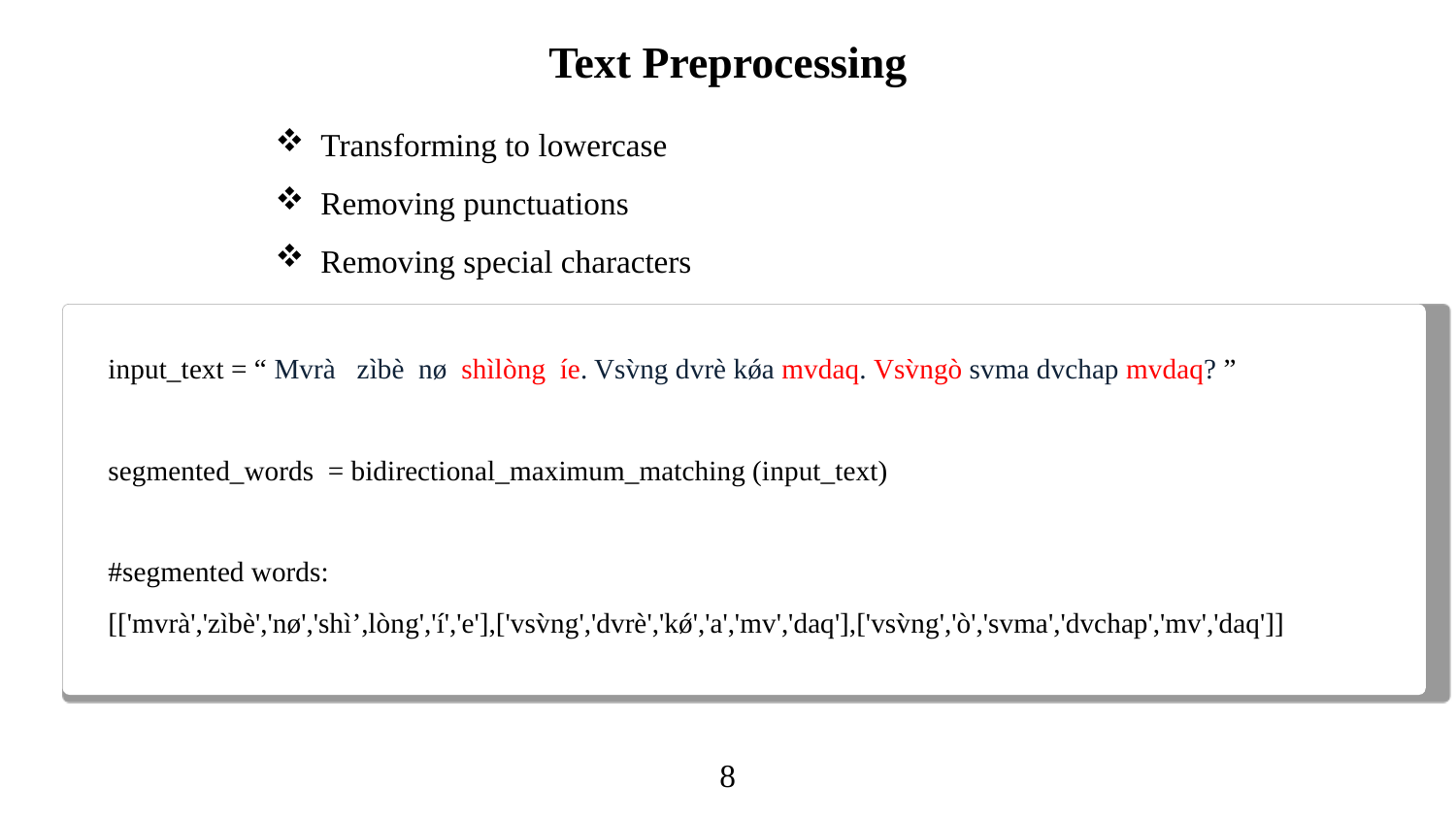

Text Preprocessing
Transforming to lowercase
Removing punctuations
Removing special characters

input_text = “ Mvrà   zìbè  nø  shìlòng  íe. Vsv̀ng dvrè kǿa mvdaq. Vsv̀ngò svma dvchap mvdaq? ”

segmented_words  = bidirectional_maximum_matching (input_text)

#segmented words:
[['mvrà','zìbè','nø','shì’,lòng','í','e'],['vsv̀ng','dvrè','kǿ','a','mv','daq'],['vsv̀ng','ò','svma','dvchap','mv','daq']]
8